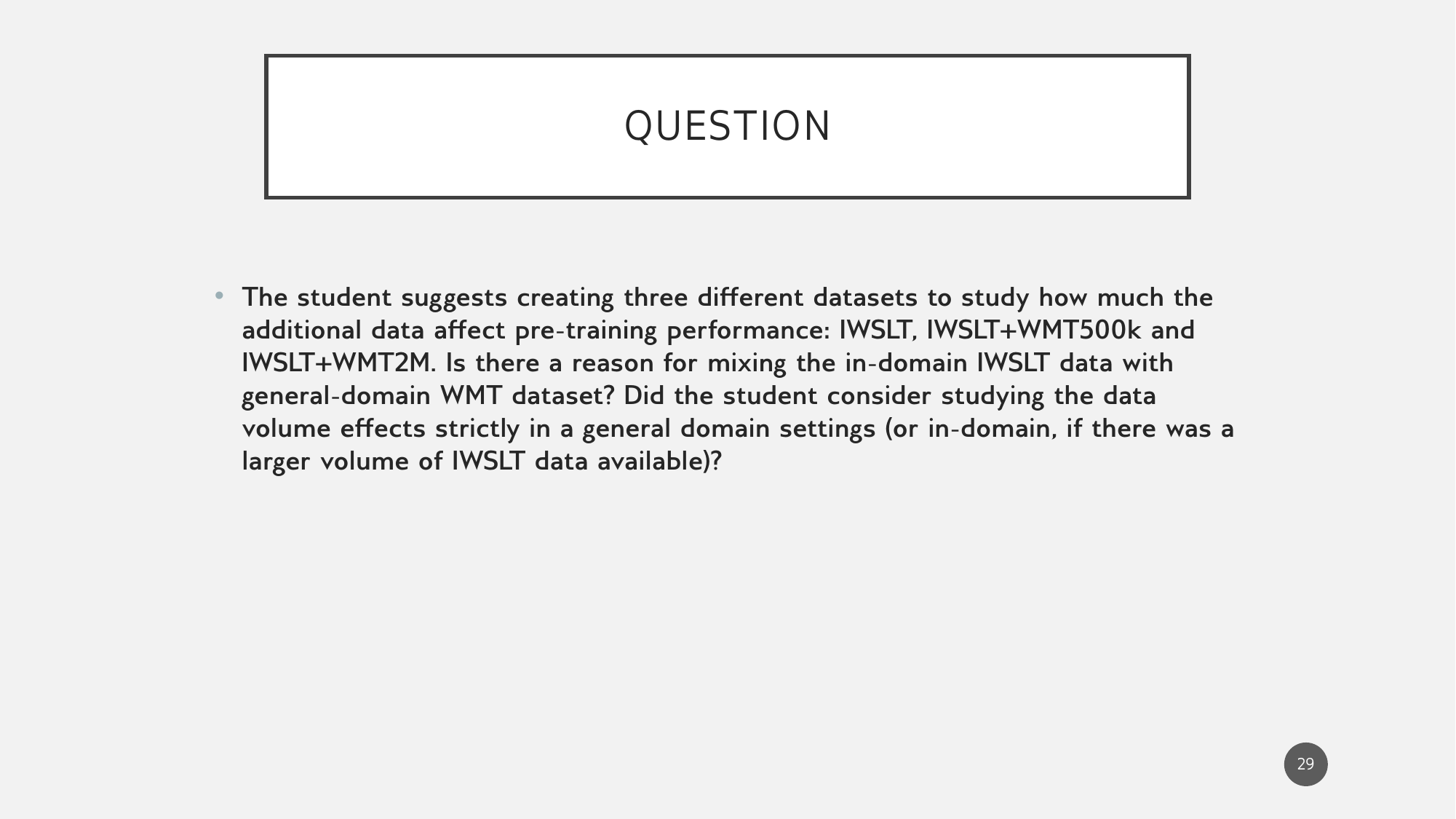

# Question
The student suggests creating three different datasets to study how much the additional data affect pre-training performance: IWSLT, IWSLT+WMT500k and IWSLT+WMT2M. Is there a reason for mixing the in-domain IWSLT data with general-domain WMT dataset? Did the student consider studying the data volume effects strictly in a general domain settings (or in-domain, if there was a larger volume of IWSLT data available)?
29